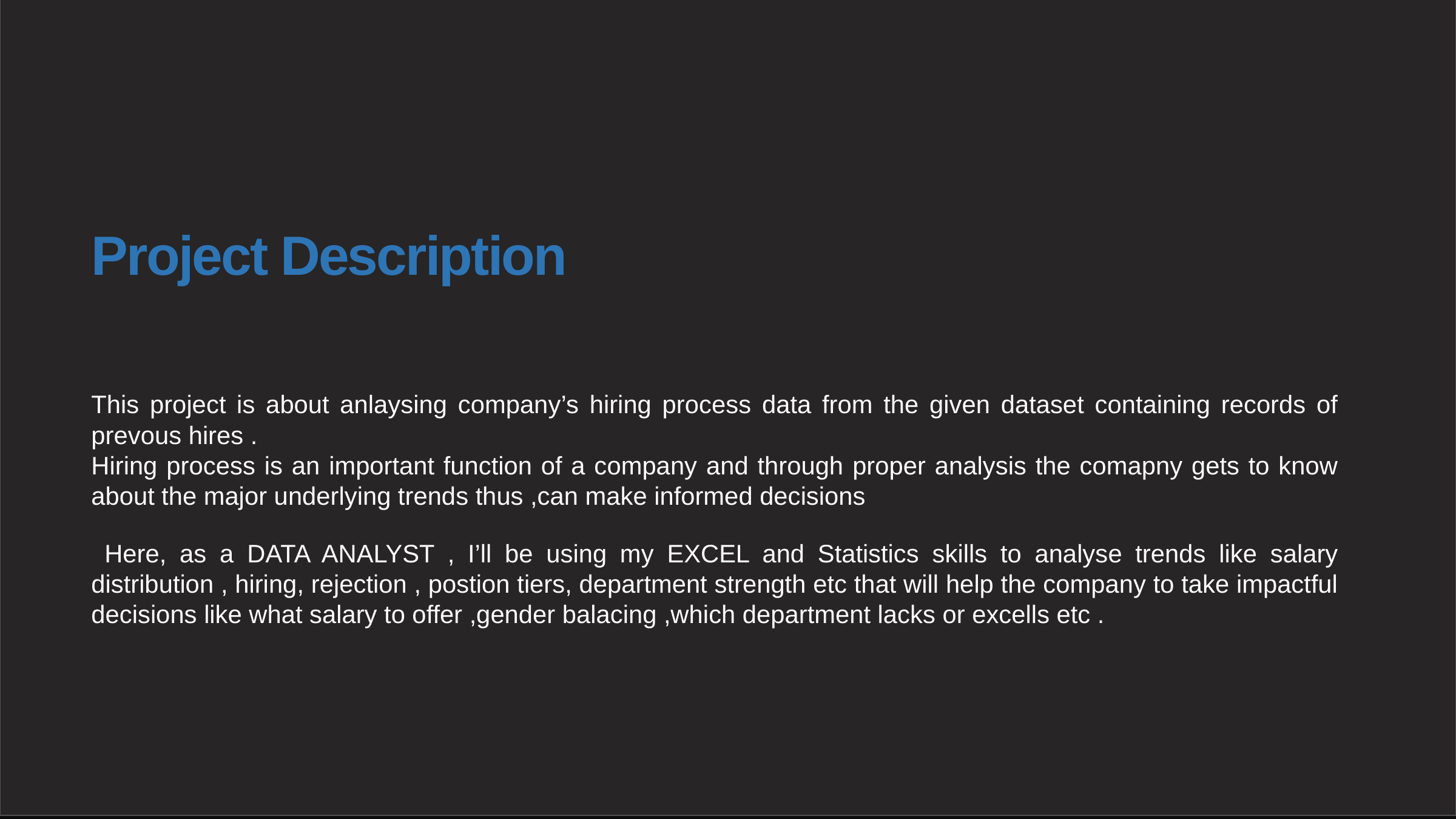

Project Description

This project is about anlaysing company’s hiring process data from the given dataset containing records of prevous hires .
Hiring process is an important function of a company and through proper analysis the comapny gets to know about the major underlying trends thus ,can make informed decisions

 Here, as a DATA ANALYST , I’ll be using my EXCEL and Statistics skills to analyse trends like salary distribution , hiring, rejection , postion tiers, department strength etc that will help the company to take impactful decisions like what salary to offer ,gender balacing ,which department lacks or excells etc .